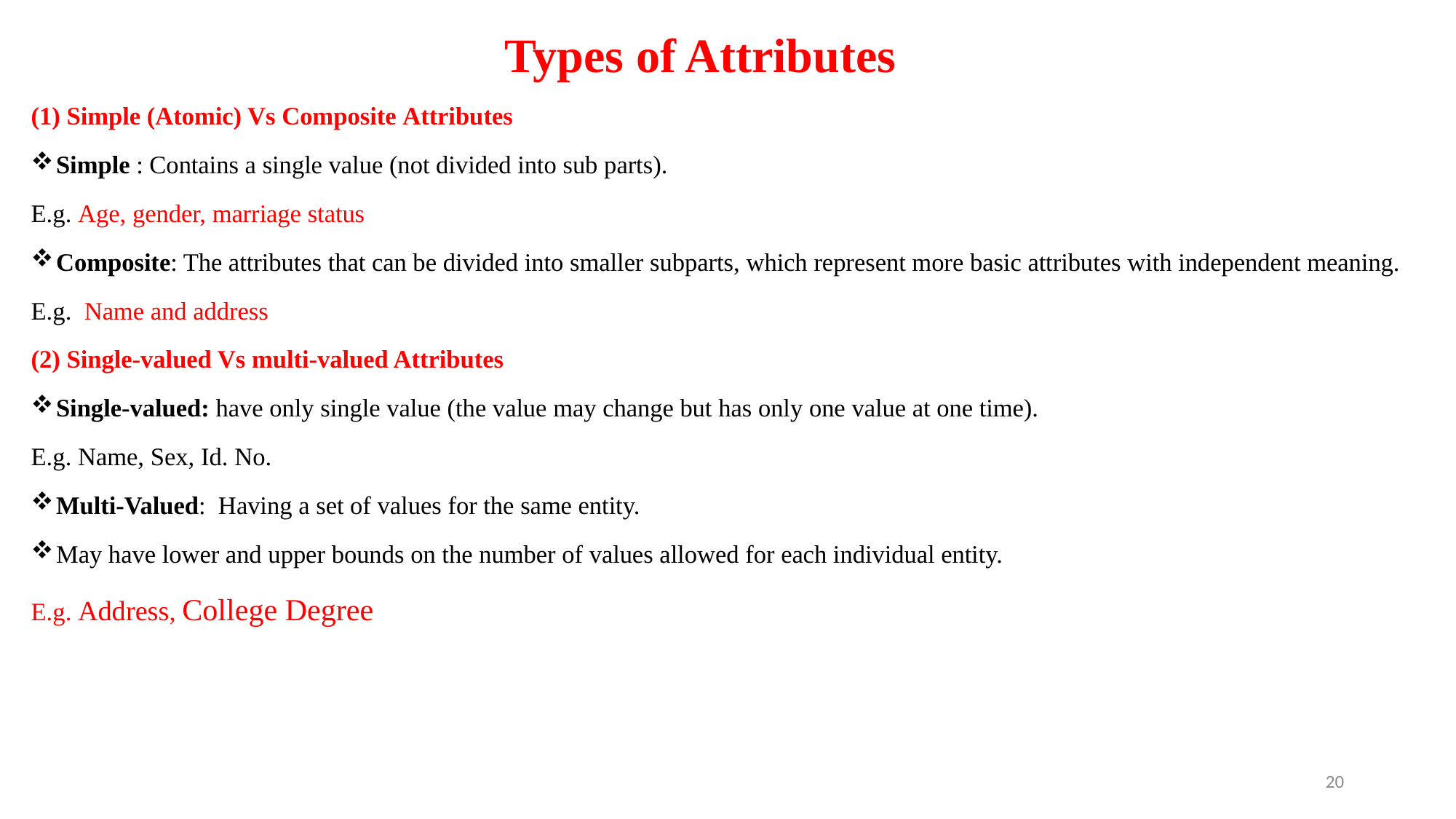

# Types of Attributes
(1) Simple (Atomic) Vs Composite Attributes
Simple : Contains a single value (not divided into sub parts).
E.g. Age, gender, marriage status
Composite: The attributes that can be divided into smaller subparts, which represent more basic attributes with independent meaning.
E.g.  Name and address
(2) Single-valued Vs multi-valued Attributes
Single-valued: have only single value (the value may change but has only one value at one time).
E.g. Name, Sex, Id. No.
Multi-Valued:  Having a set of values for the same entity.
May have lower and upper bounds on the number of values allowed for each individual entity.
E.g. Address, College Degree

20